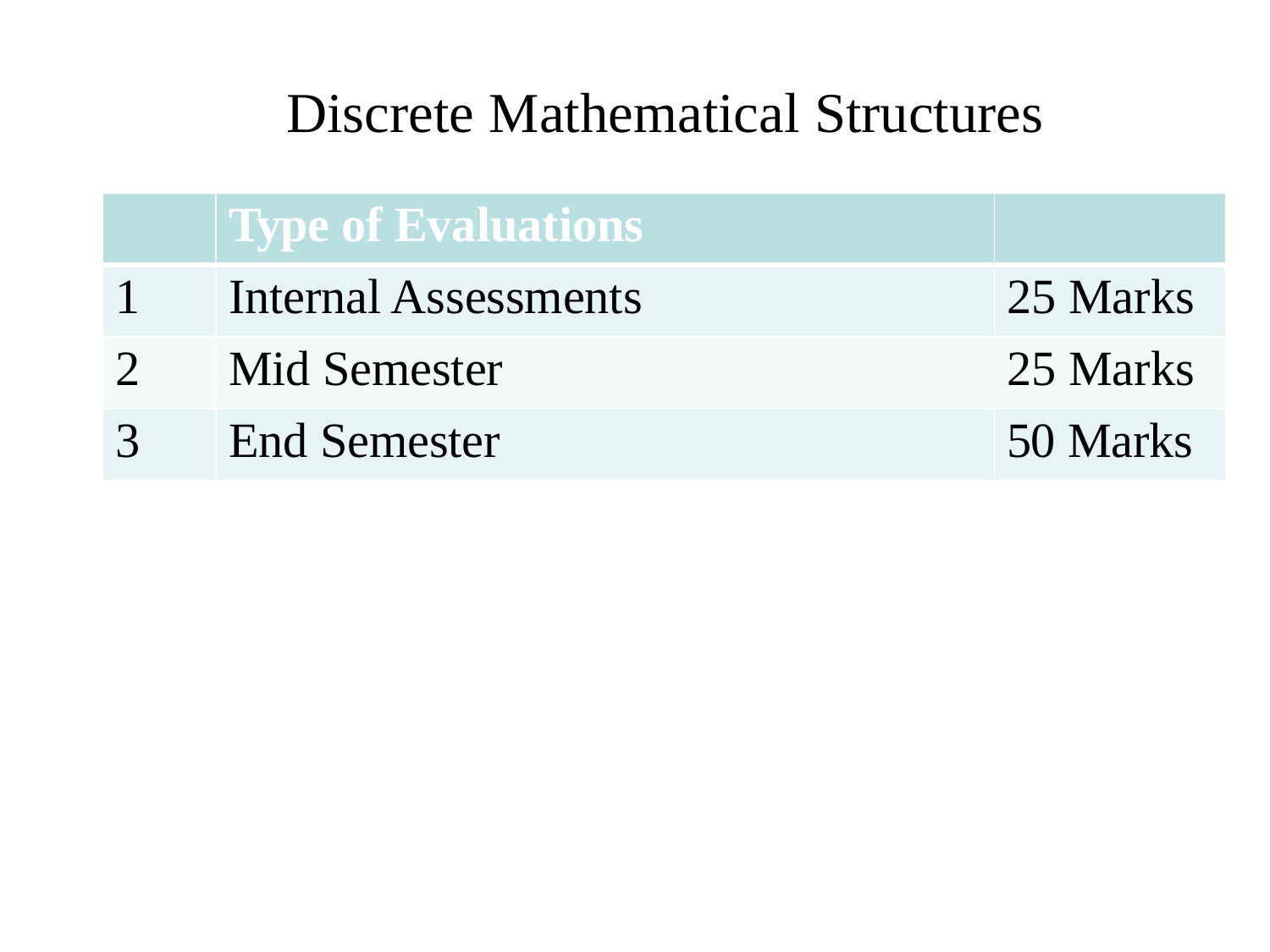

# Discrete Mathematical Structures
|  | Type of Evaluations |  |
| --- | --- | --- |
| 1 | Internal Assessments | 25 Marks |
| 2 | Mid Semester | 25 Marks |
| 3 | End Semester | 50 Marks |